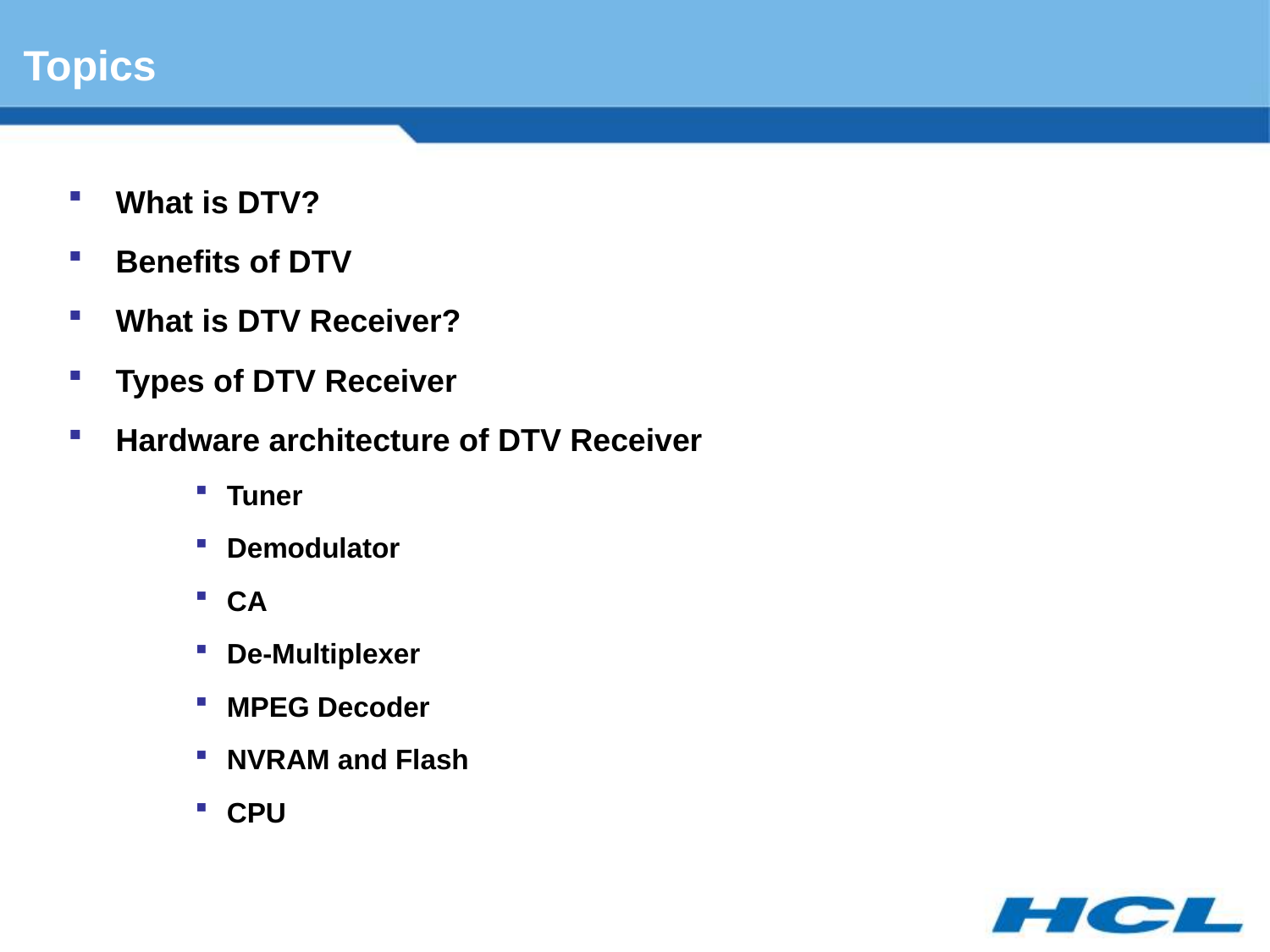

# Topics
What is DTV?
Benefits of DTV
What is DTV Receiver?
Types of DTV Receiver
Hardware architecture of DTV Receiver
Tuner
Demodulator
CA
De-Multiplexer
MPEG Decoder
NVRAM and Flash
CPU